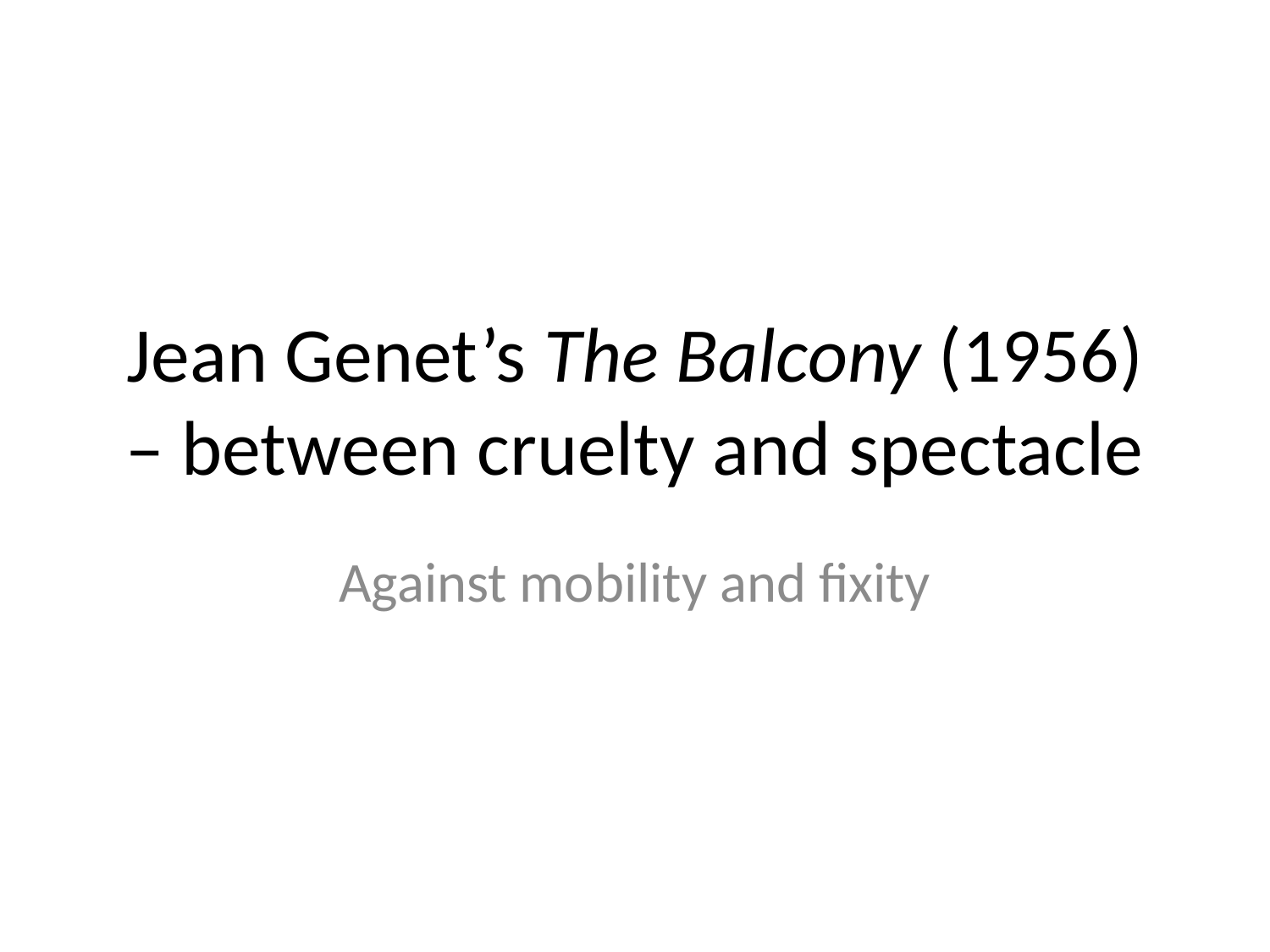

# Jean Genet’s The Balcony (1956) – between cruelty and spectacle
Against mobility and fixity